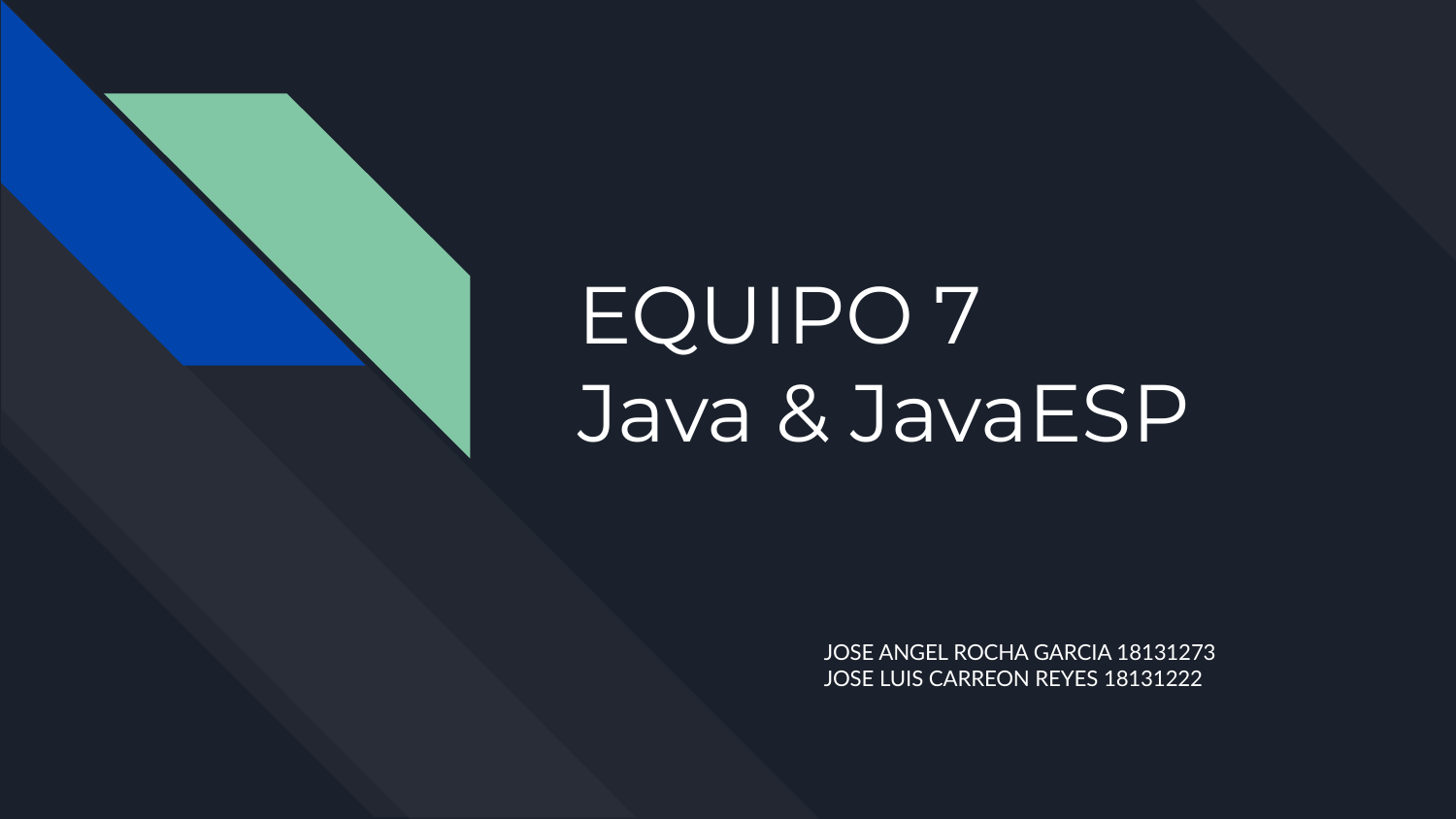

# EQUIPO 7
Java & JavaESP

JOSE ANGEL ROCHA GARCIA 18131273
JOSE LUIS CARREON REYES 18131222